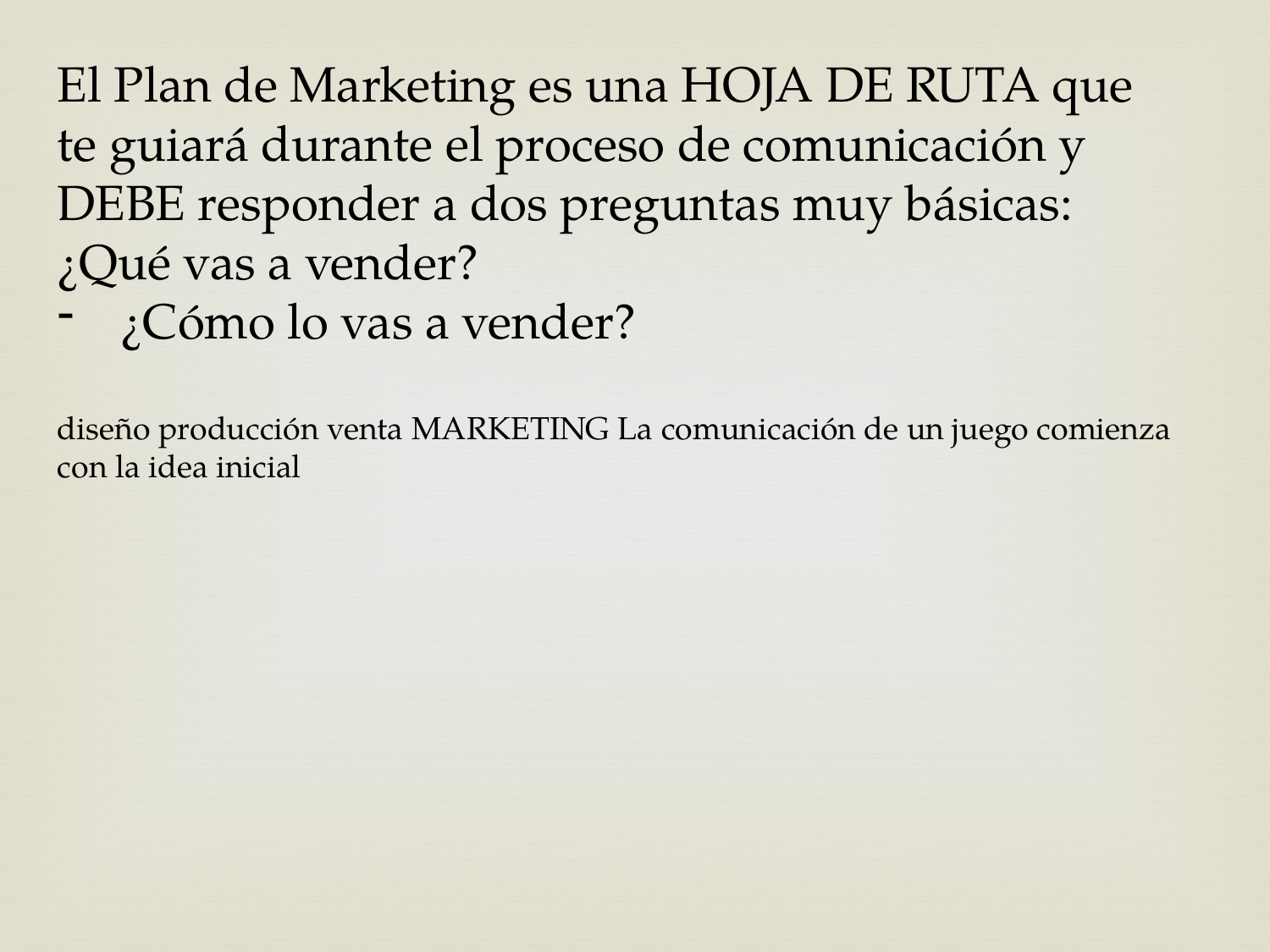

El Plan de Marketing es una HOJA DE RUTA que te guiará durante el proceso de comunicación y DEBE responder a dos preguntas muy básicas:
¿Qué vas a vender?
¿Cómo lo vas a vender?

diseño producción venta MARKETING La comunicación de un juego comienza con la idea inicial